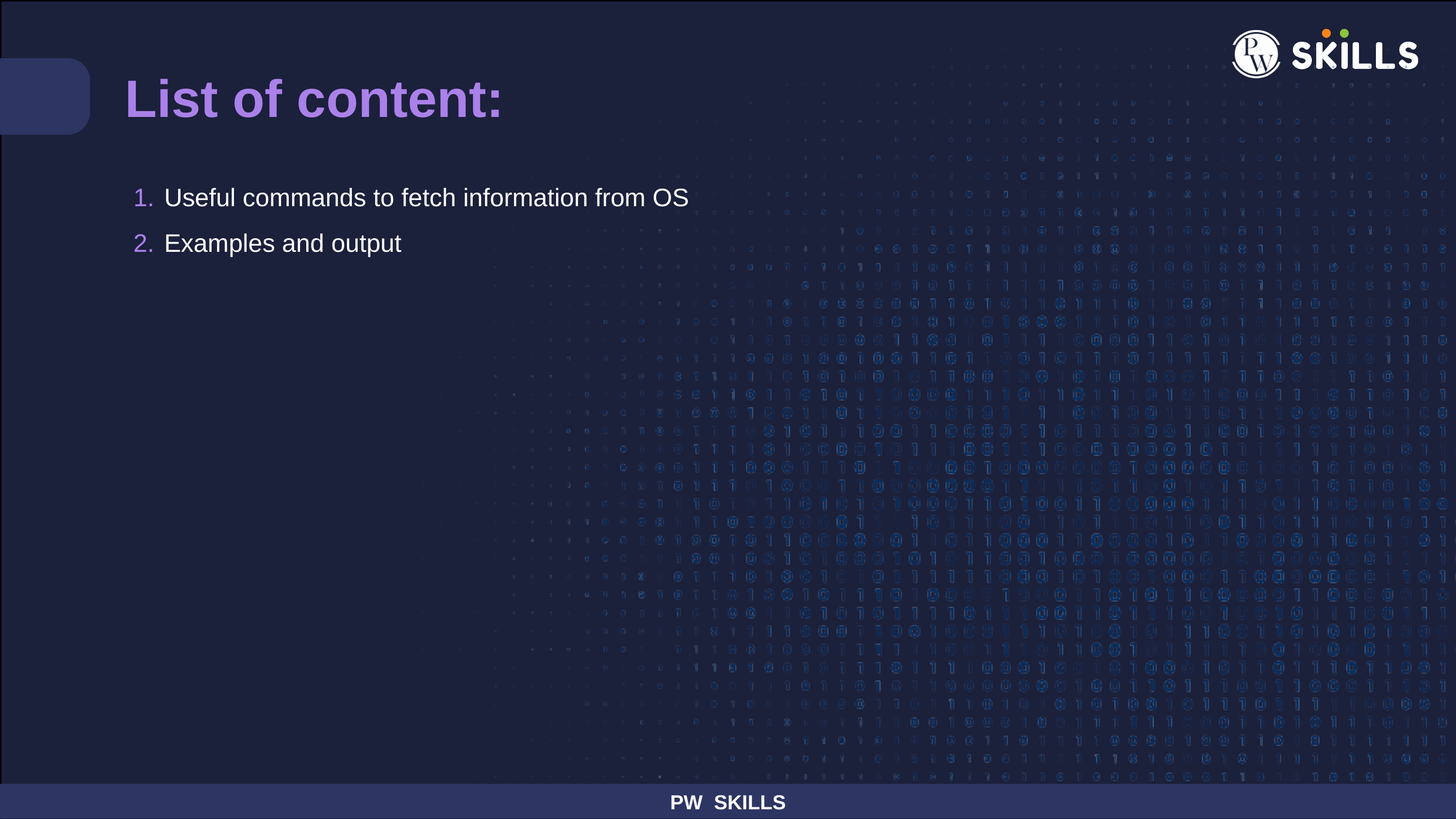

List of content:
Useful commands to fetch information from OS
Examples and output